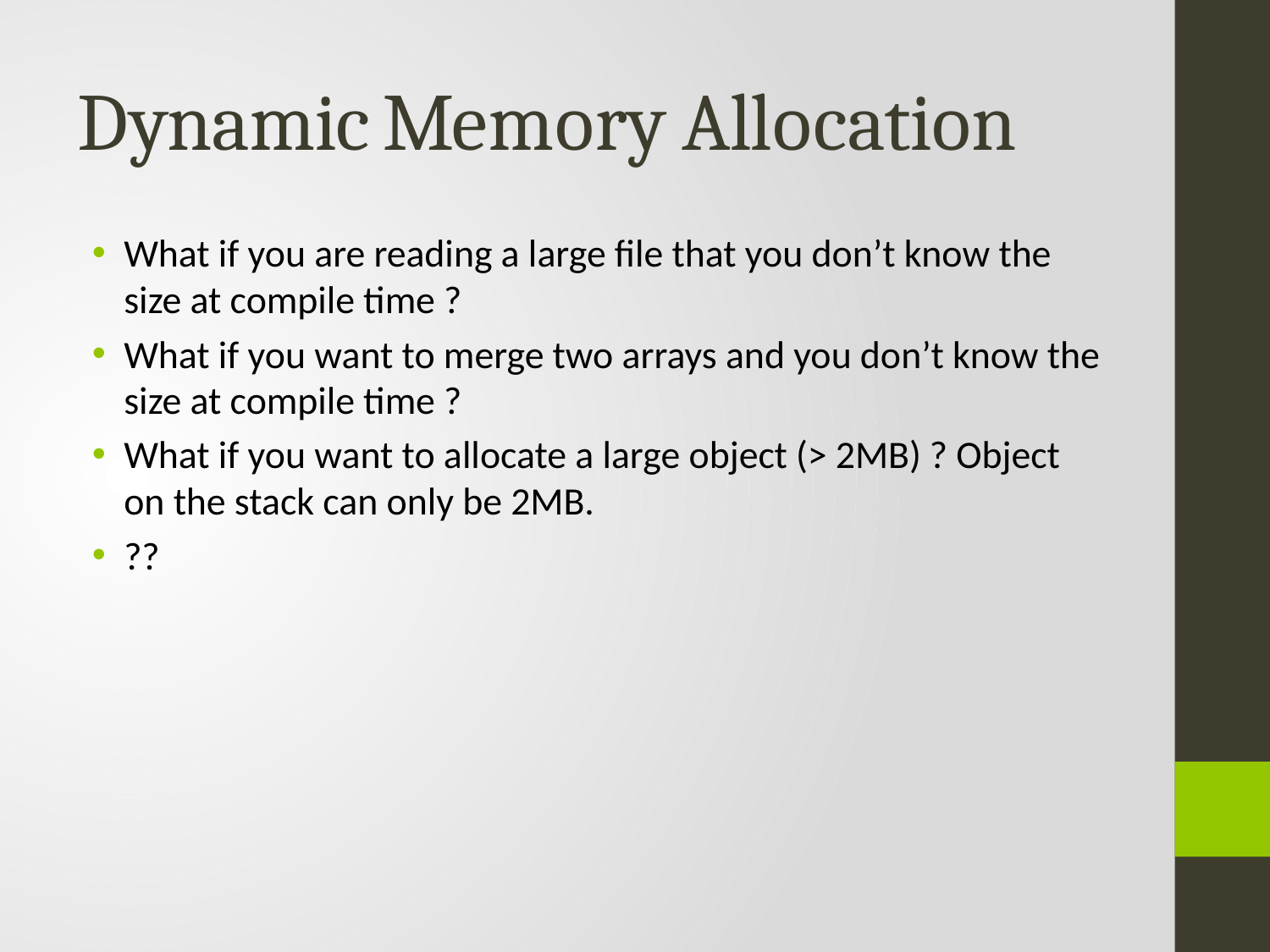

# Dynamic Memory Allocation
What if you are reading a large file that you don’t know the size at compile time ?
What if you want to merge two arrays and you don’t know the size at compile time ?
What if you want to allocate a large object (> 2MB) ? Object on the stack can only be 2MB.
??